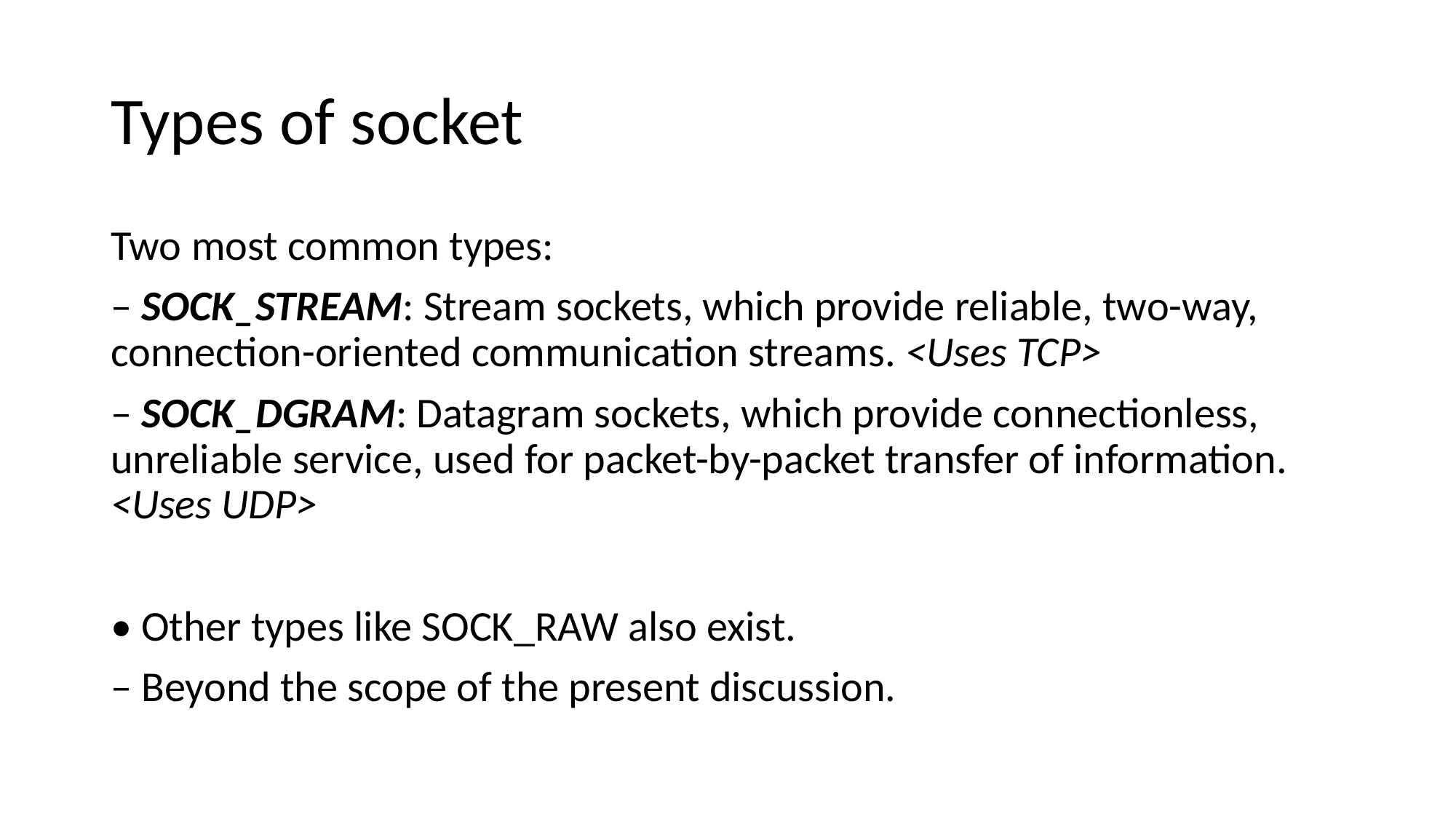

Types of socket
Two most common types:
– SOCK_STREAM: Stream sockets, which provide reliable, two-way, connection-oriented communication streams. <Uses TCP>
– SOCK_DGRAM: Datagram sockets, which provide connectionless, unreliable service, used for packet-by-packet transfer of information. <Uses UDP>

• Other types like SOCK_RAW also exist.
– Beyond the scope of the present discussion.